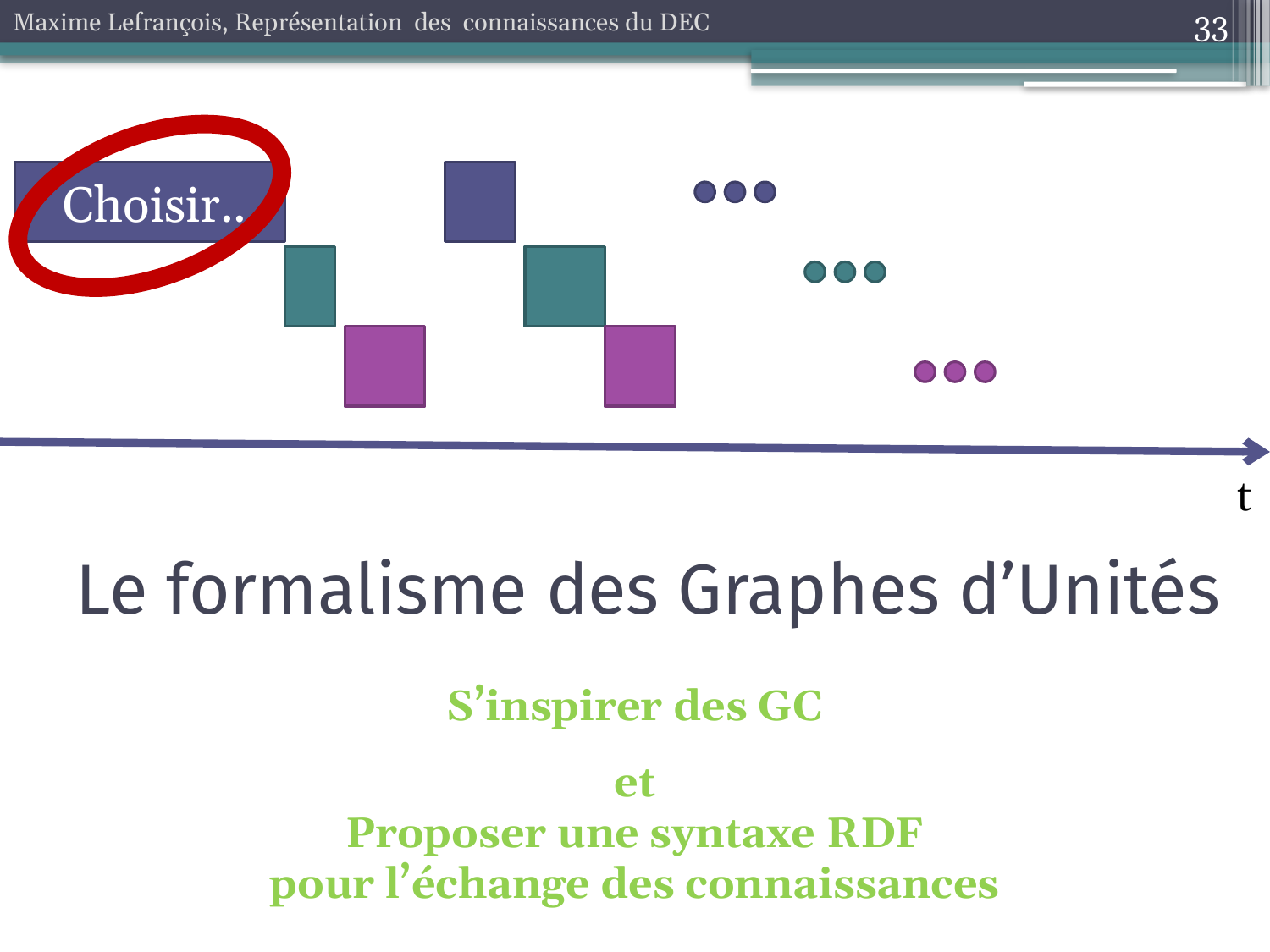

Maxime Lefrançois, Représentation  des  connaissances du DEC
33

   Choisir...

t
Le formalisme des Graphes d’Unités
S’inspirer des GC
et
Proposer une syntaxe RDF
pour l’échange des connaissances